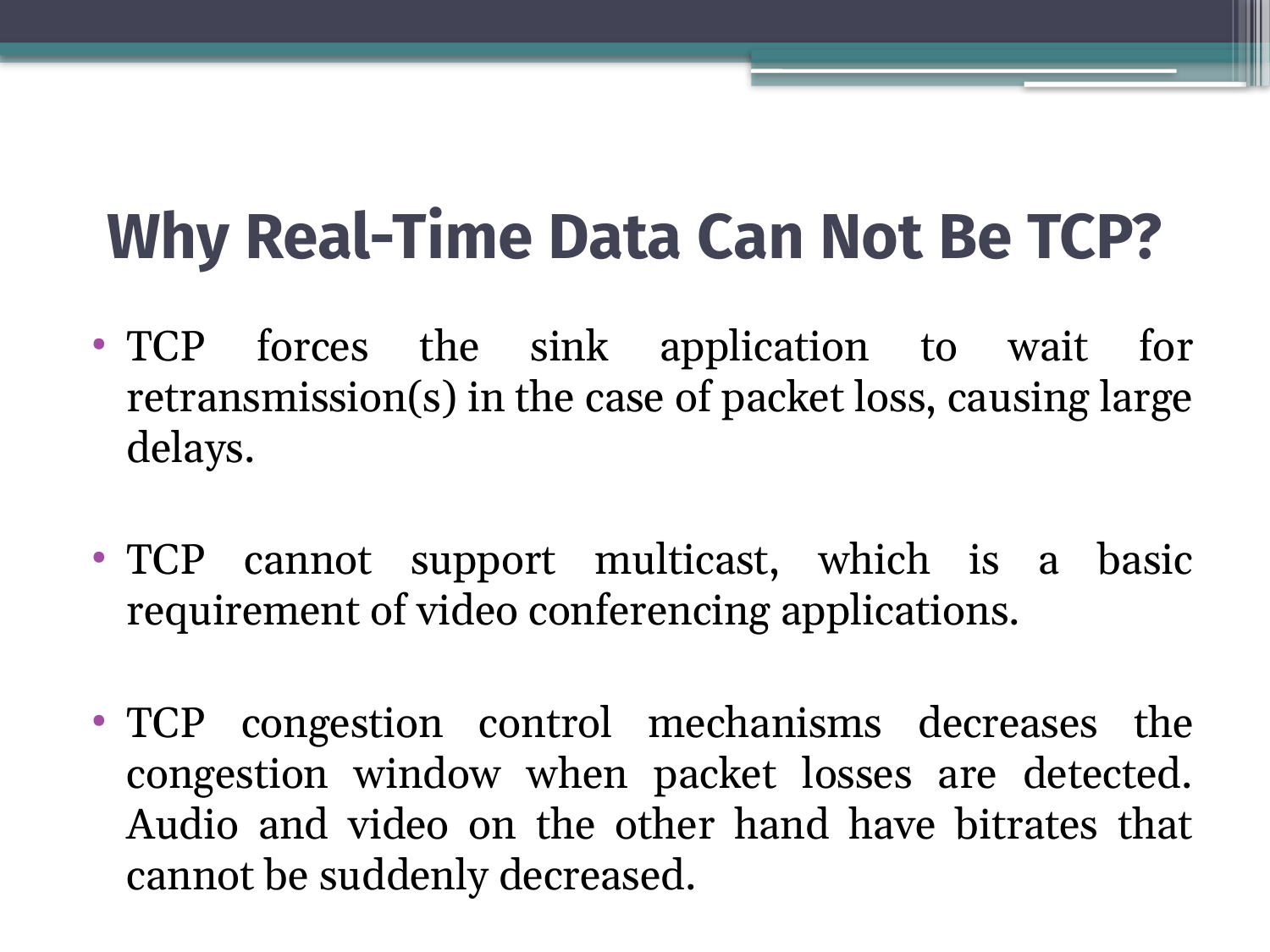

# Why Real-Time Data Can Not Be TCP?
TCP forces the sink application to wait for retransmission(s) in the case of packet loss, causing large delays.

TCP cannot support multicast, which is a basic requirement of video conferencing applications.

TCP congestion control mechanisms decreases the congestion window when packet losses are detected. Audio and video on the other hand have bitrates that cannot be suddenly decreased.